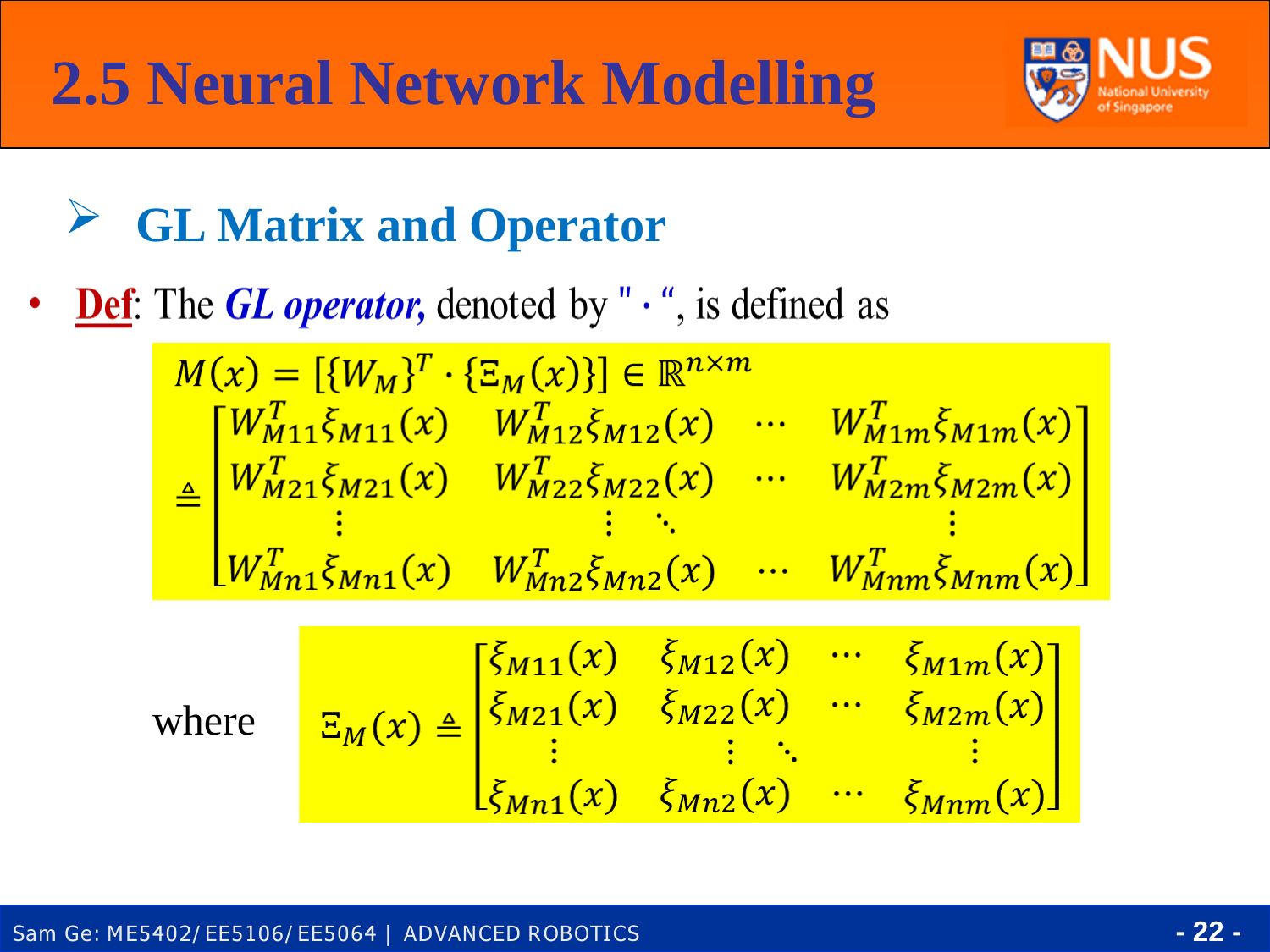

2.5 Neural Network Modelling
GL Matrix and Operator

where
- 22 -